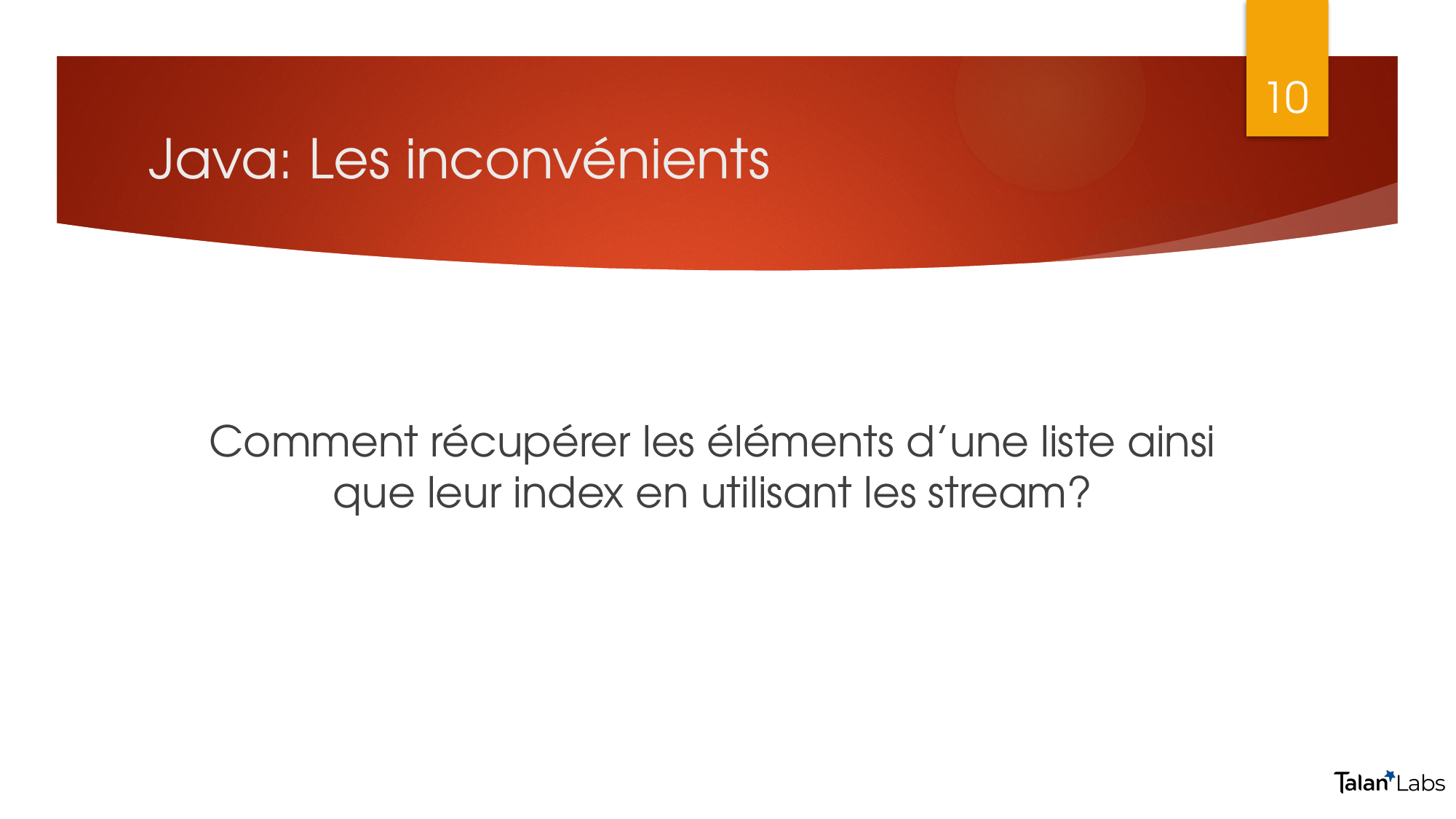

10
# Java: Les inconvénients
Comment récupérer les éléments d’une liste ainsi que leur index en utilisant les stream?